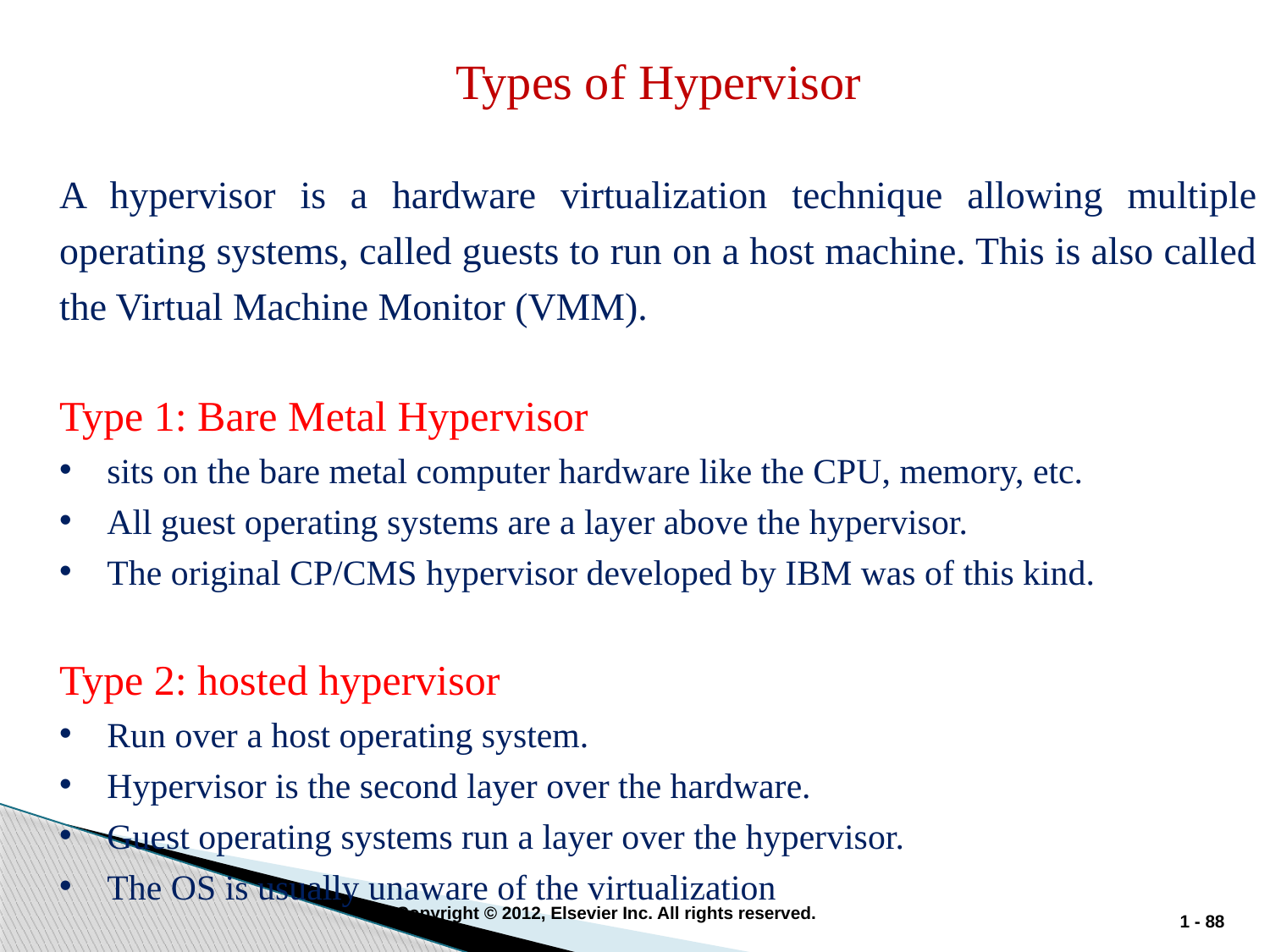

Types of Hypervisor

A hypervisor is a hardware virtualization technique allowing multiple operating systems, called guests to run on a host machine. This is also called the Virtual Machine Monitor (VMM).

Type 1: Bare Metal Hypervisor
sits on the bare metal computer hardware like the CPU, memory, etc.
All guest operating systems are a layer above the hypervisor.
The original CP/CMS hypervisor developed by IBM was of this kind.

Type 2: hosted hypervisor
Run over a host operating system.
Hypervisor is the second layer over the hardware.
Guest operating systems run a layer over the hypervisor.
The OS is usually unaware of the virtualization